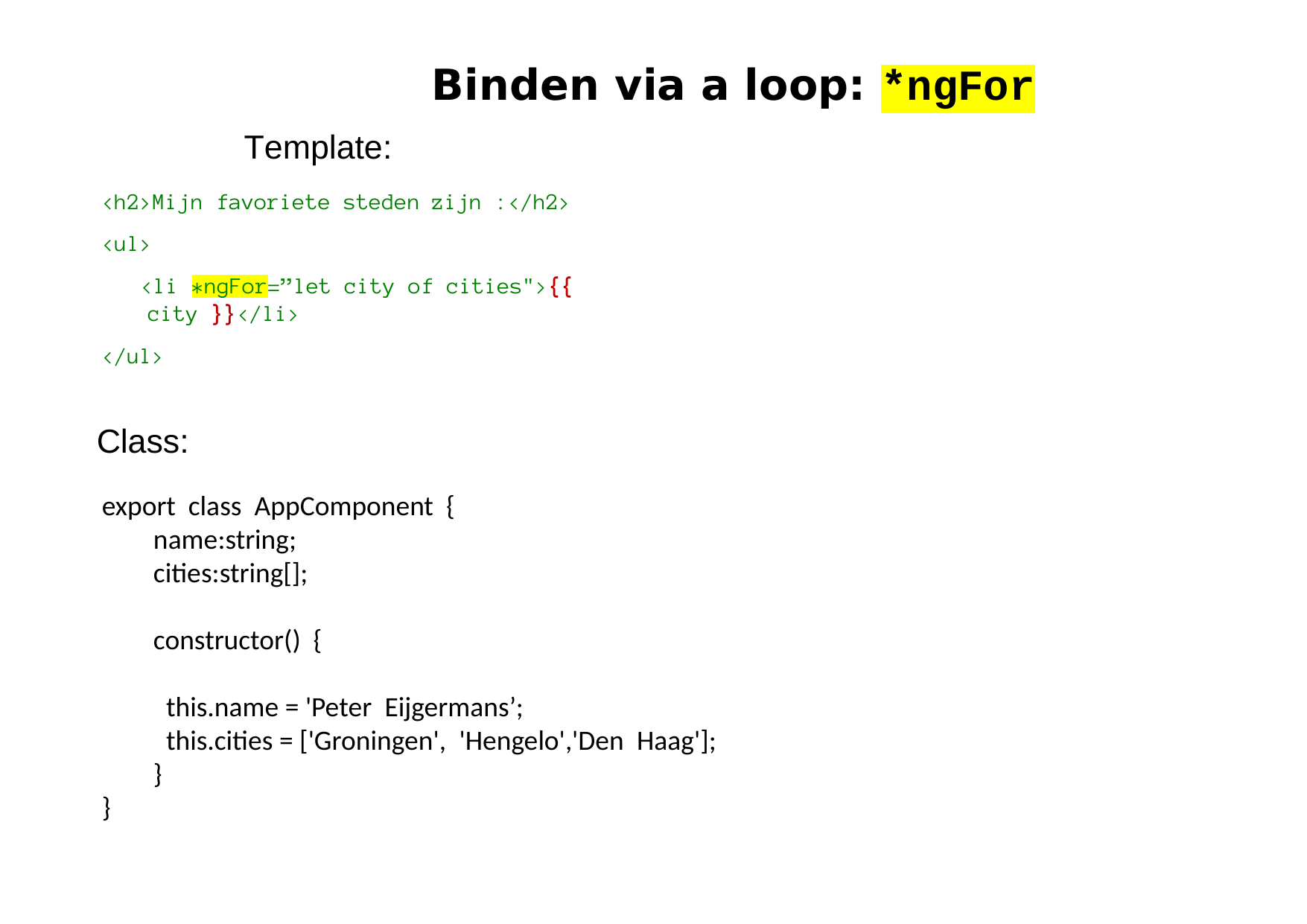

# Binden via a loop: *ngFor
Template:
<h2>Mijn  favoriete  steden  zijn  :</h2>
<ul>
<li  *ngFor=”let  city  of  cities">{{  city  }}</li>
</ul>

    Class:

export  class  AppComponent  {
  name:string;
  cities:string[];
  constructor()  {
    this.name = 'Peter  Eijgermans’;
    this.cities = ['Groningen',  'Hengelo','Den  Haag'];
  }
}